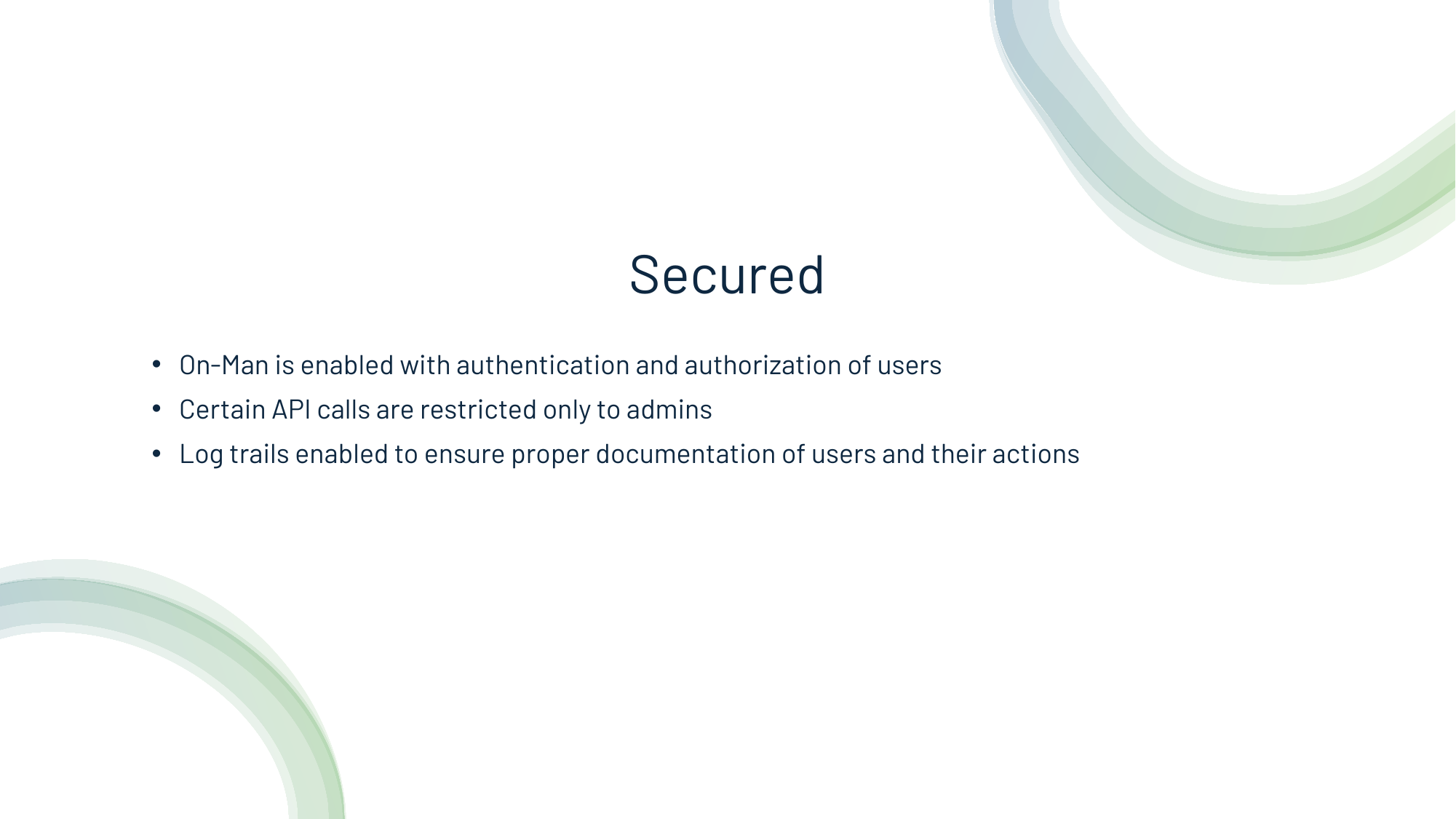

# Secured
On-Man is enabled with authentication and authorization of users
Certain API calls are restricted only to admins
Log trails enabled to ensure proper documentation of users and their actions